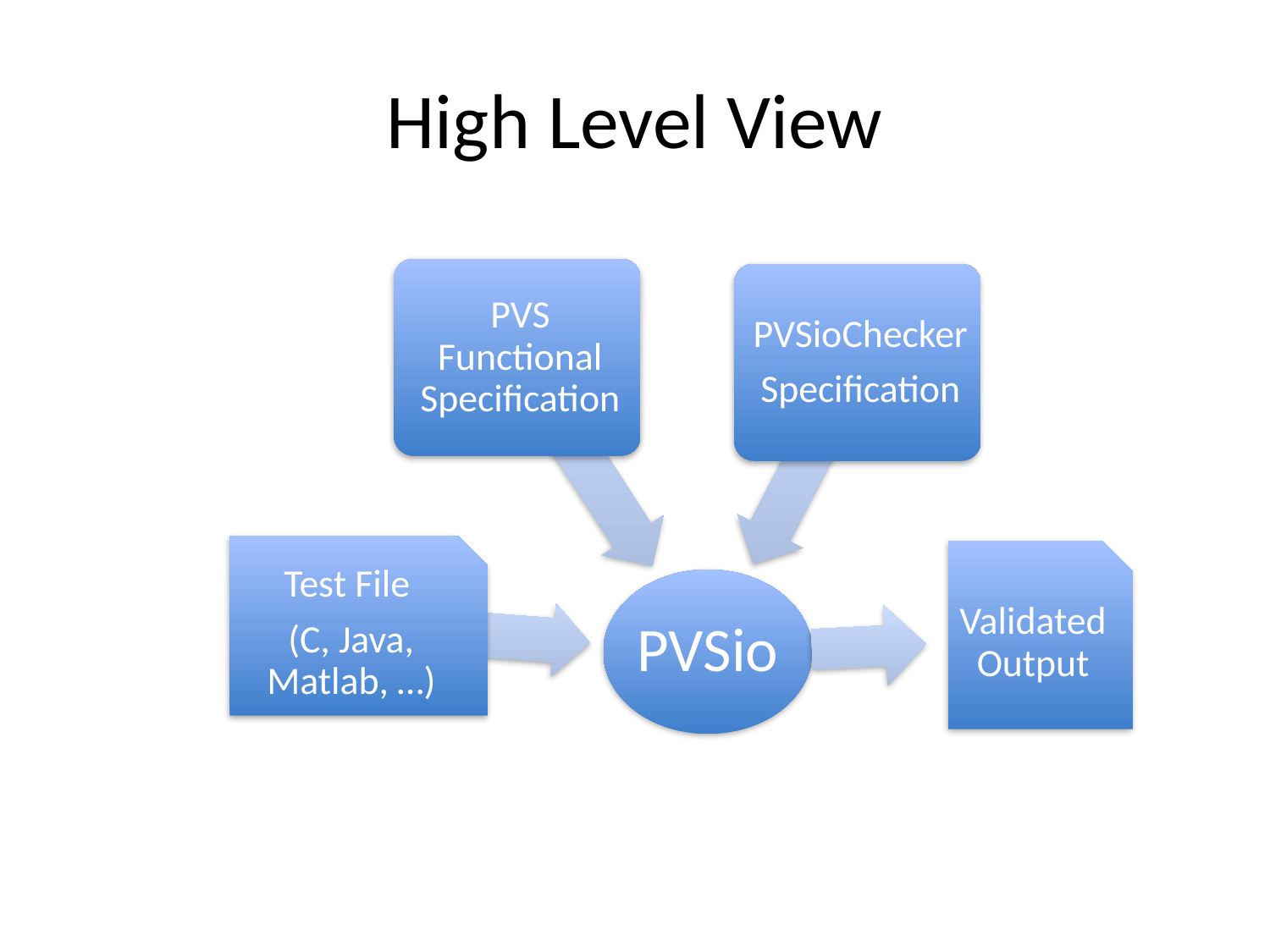

# High Level View
PVSio
PVS Functional Specification
Test File
(C, Java, Matlab, …)
PVSioChecker
Specification
Validated Output